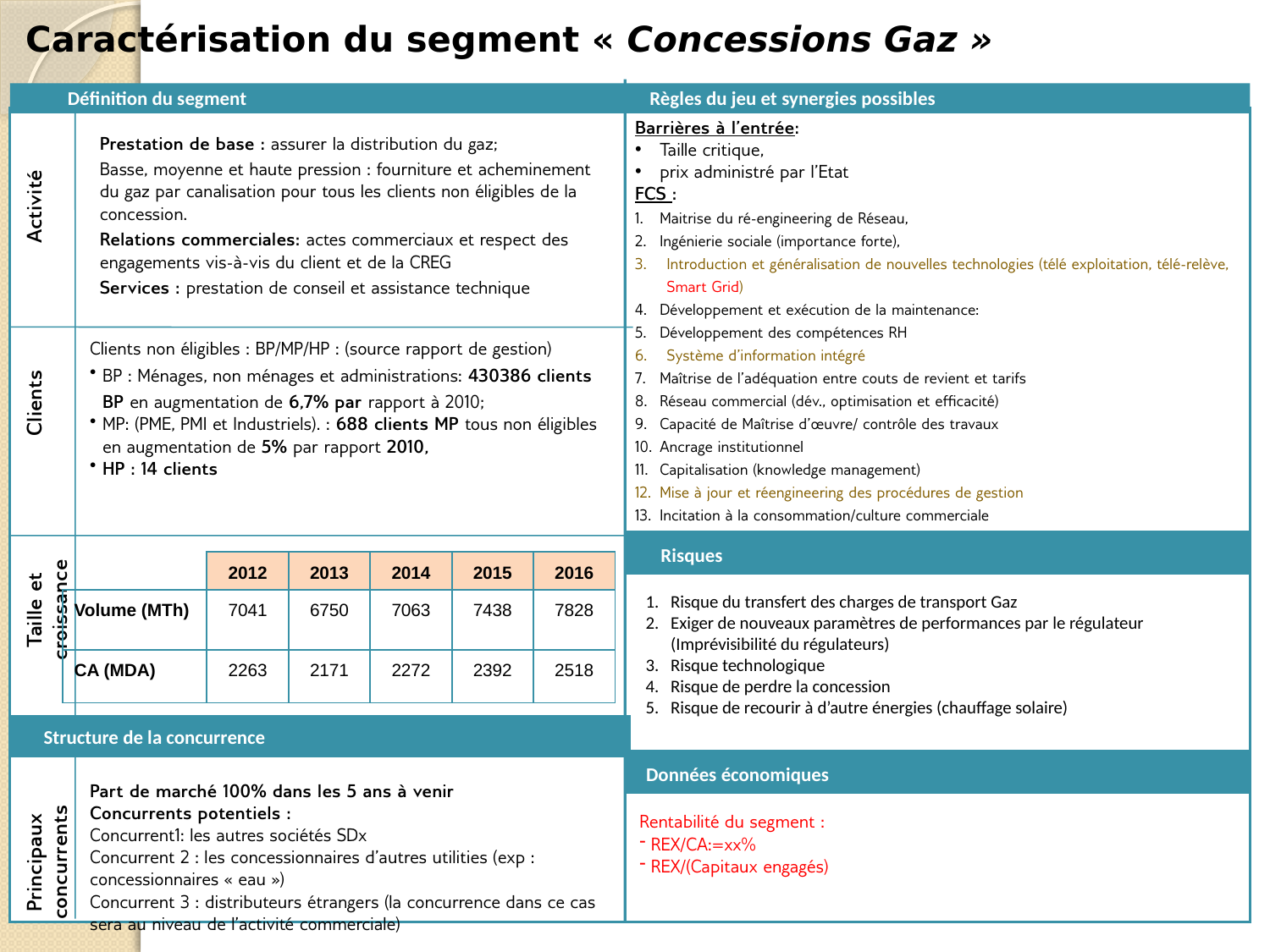

Caractérisation du segment « Concessions Gaz »

Définition du segment
Règles du jeu et synergies possibles

Barrières à l’entrée:
Taille critique,
prix administré par l’Etat
FCS :
Maitrise du ré-engineering de Réseau,
Ingénierie sociale (importance forte),
Introduction et généralisation de nouvelles technologies (télé exploitation, télé-relève, Smart Grid)
Développement et exécution de la maintenance:
Développement des compétences RH
Système d’information intégré
Maîtrise de l’adéquation entre couts de revient et tarifs
Réseau commercial (dév., optimisation et efficacité)
Capacité de Maîtrise d’œuvre/ contrôle des travaux
Ancrage institutionnel
Capitalisation (knowledge management)
Mise à jour et réengineering des procédures de gestion
Incitation à la consommation/culture commerciale
Définition du segment
Prestation de base : assurer la distribution du gaz;
Basse, moyenne et haute pression : fourniture et acheminement du gaz par canalisation pour tous les clients non éligibles de la concession.
Relations commerciales: actes commerciaux et respect des engagements vis-à-vis du client et de la CREG
Services : prestation de conseil et assistance technique
Activité
Règles du jeu concurrentiel

Clients non éligibles : BP/MP/HP : (source rapport de gestion)
BP : Ménages, non ménages et administrations: 430386 clients BP en augmentation de 6,7% par rapport à 2010;
MP: (PME, PMI et Industriels). : 688 clients MP tous non éligibles en augmentation de 5% par rapport 2010,
HP : 14 clients
Clients
Risques

Taille et croissance
Risques
|  | 2012 | 2013 | 2014 | 2015 | 2016 |
| --- | --- | --- | --- | --- | --- |
| Volume (MTh) | 7041 | 6750 | 7063 | 7438 | 7828 |
| CA (MDA) | 2263 | 2171 | 2272 | 2392 | 2518 |
Risque du transfert des charges de transport Gaz
Exiger de nouveaux paramètres de performances par le régulateur (Imprévisibilité du régulateurs)
Risque technologique
Risque de perdre la concession
Risque de recourir à d’autre énergies (chauffage solaire)

Structure de la concurrence

Données économiques
Principaux concurrents
Part de marché 100% dans les 5 ans à venir
Concurrents potentiels :
Concurrent1: les autres sociétés SDx
Concurrent 2 : les concessionnaires d’autres utilities (exp : concessionnaires « eau »)
Concurrent 3 : distributeurs étrangers (la concurrence dans ce cas sera au niveau de l’activité commerciale)
Rentabilité du segment :
 REX/CA:=xx%
 REX/(Capitaux engagés)